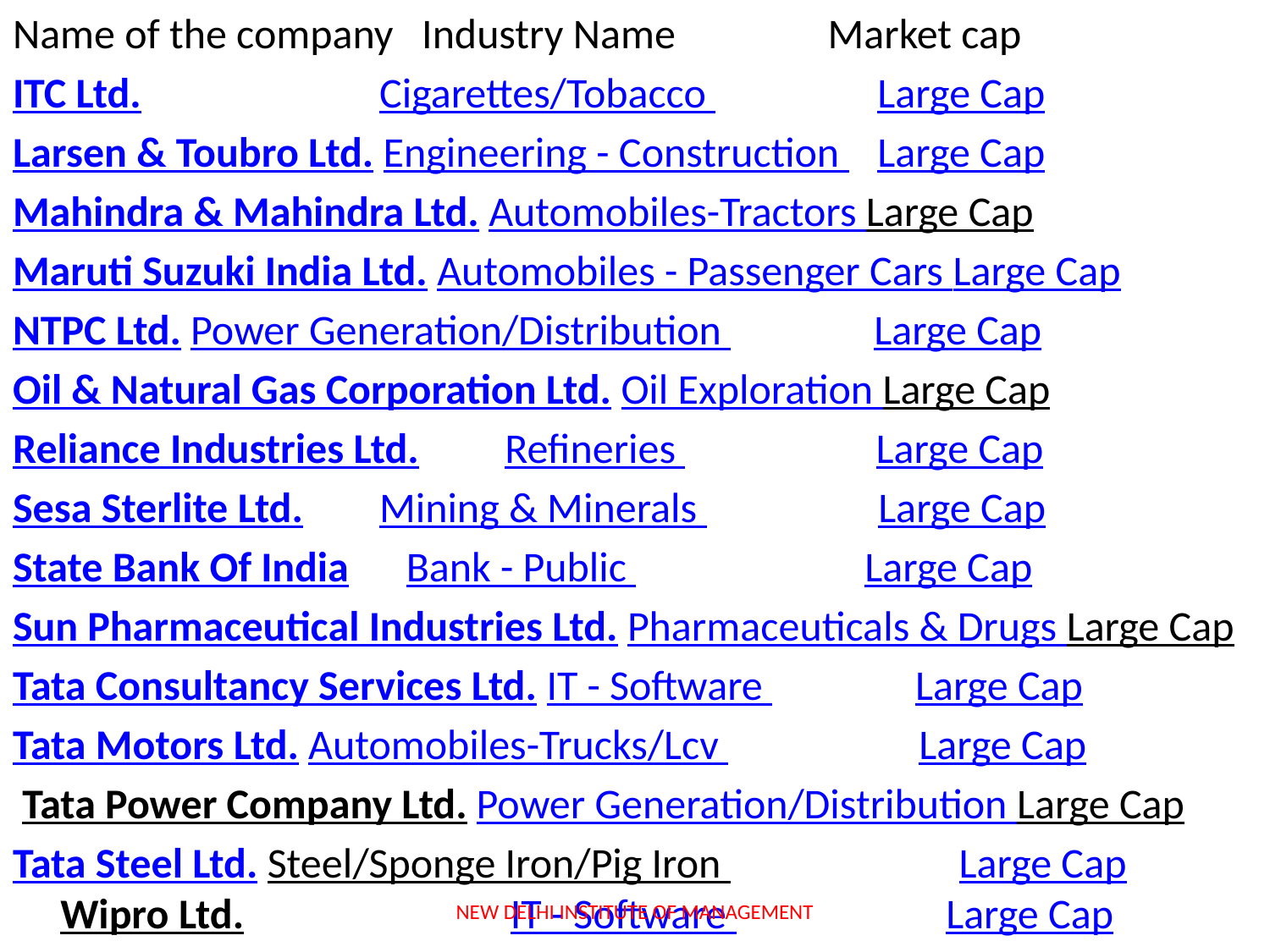

Name of the company   Industry Name                Market cap
ITC Ltd.                         Cigarettes/Tobacco                  Large Cap
Larsen & Toubro Ltd. Engineering - Construction    Large Cap
Mahindra & Mahindra Ltd. Automobiles-Tractors Large Cap
Maruti Suzuki India Ltd. Automobiles - Passenger Cars Large Cap
NTPC Ltd. Power Generation/Distribution                Large Cap
Oil & Natural Gas Corporation Ltd. Oil Exploration Large Cap
Reliance Industries Ltd.         Refineries                     Large Cap
Sesa Sterlite Ltd.        Mining & Minerals                   Large Cap
State Bank Of India      Bank - Public                         Large Cap
Sun Pharmaceutical Industries Ltd. Pharmaceuticals & Drugs Large Cap
Tata Consultancy Services Ltd. IT - Software                Large Cap
Tata Motors Ltd. Automobiles-Trucks/Lcv                     Large Cap
 Tata Power Company Ltd. Power Generation/Distribution Large Cap
Tata Steel Ltd. Steel/Sponge Iron/Pig Iron                         Large Cap
Wipro Ltd.                            IT - Software                       Large Cap
NEW DELHI INSTITUTE OF MANAGEMENT